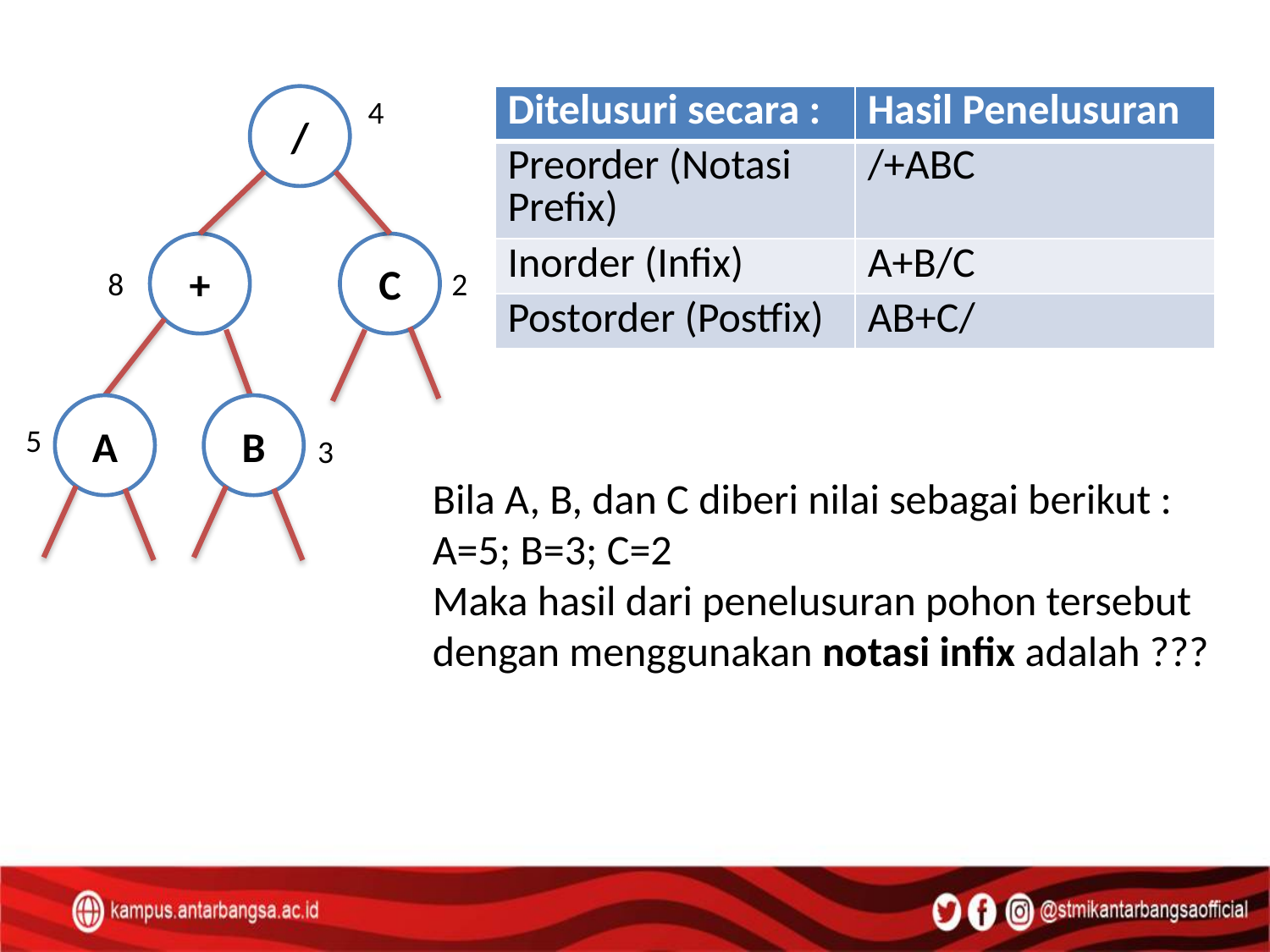

/
+
C
4
| Ditelusuri secara : | Hasil Penelusuran |
| --- | --- |
| Preorder (Notasi Prefix) | /+ABC |
| Inorder (Infix) | A+B/C |
| Postorder (Postfix) | AB+C/ |
8
2
A
B
5
3
Bila A, B, dan C diberi nilai sebagai berikut :
A=5; B=3; C=2
Maka hasil dari penelusuran pohon tersebut dengan menggunakan notasi infix adalah ???